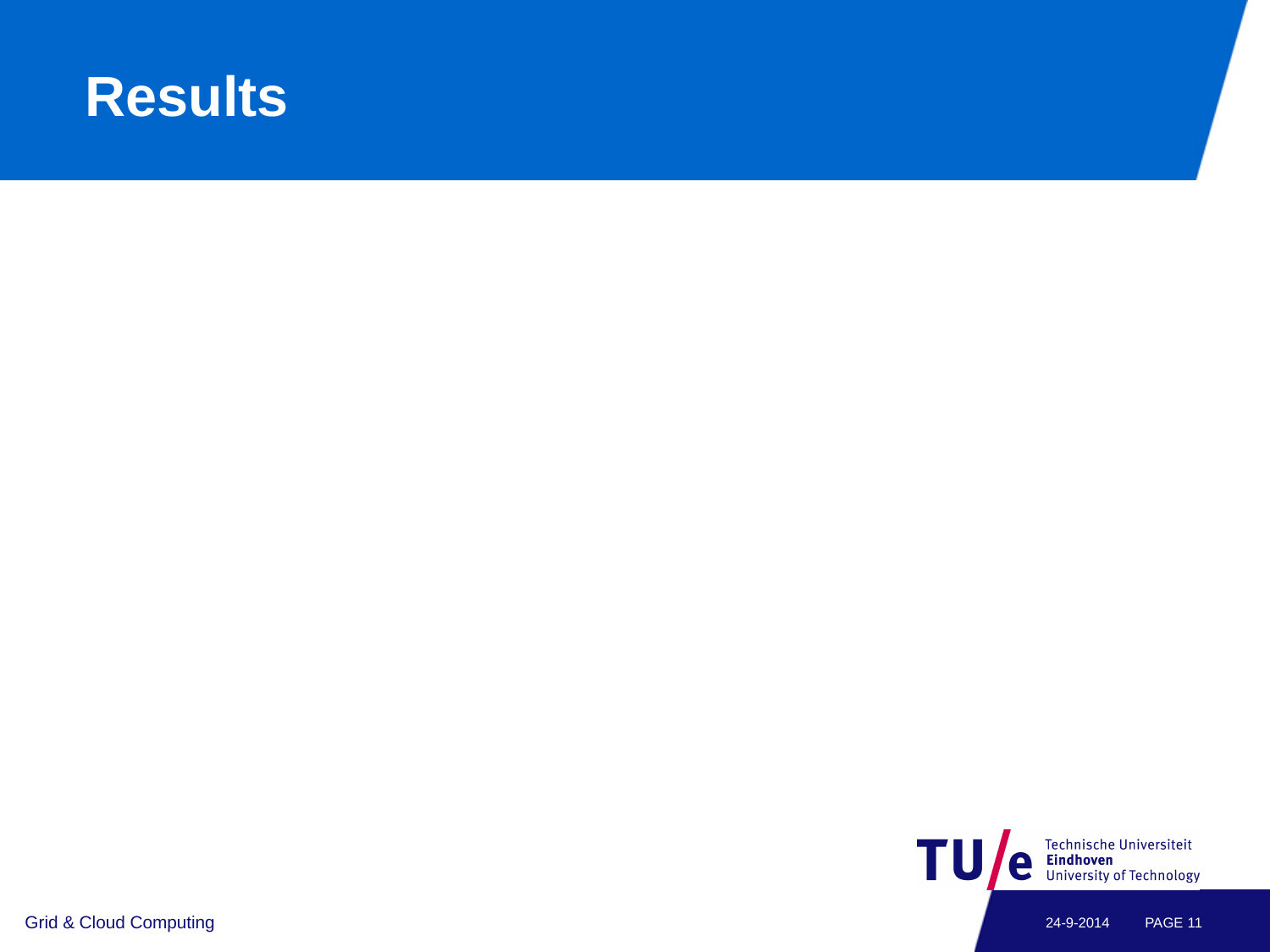

# Results

Grid & Cloud Computing
24-9-2014
PAGE 11